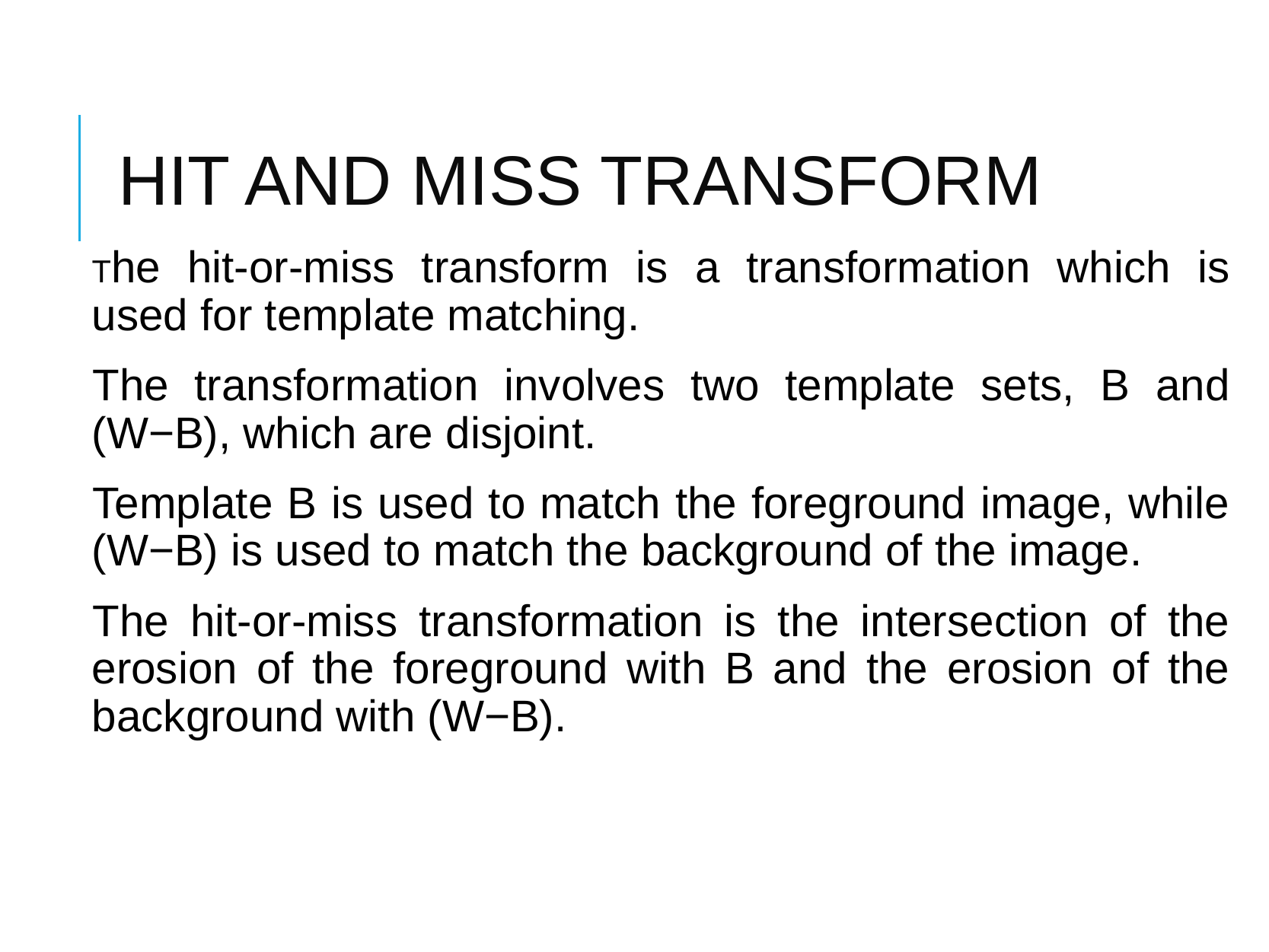

# HIT AND MISS TRANSFORM
The hit-or-miss transform is a transformation which is used for template matching.
The transformation involves two template sets, B and (W−B), which are disjoint.
Template B is used to match the foreground image, while (W−B) is used to match the background of the image.
The hit-or-miss transformation is the intersection of the erosion of the foreground with B and the erosion of the background with (W−B).